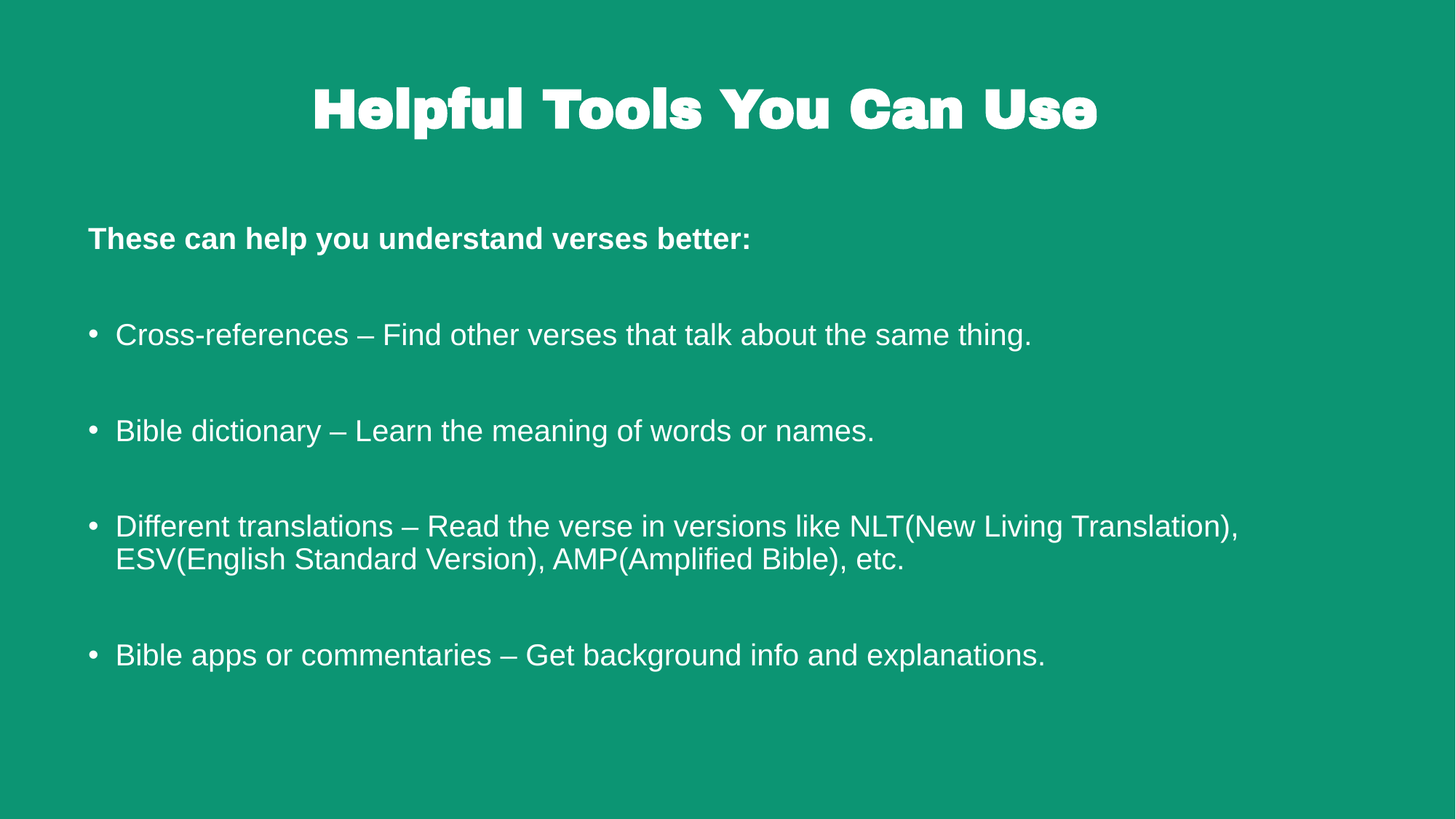

# Helpful Tools You Can Use
These can help you understand verses better:

Cross-references – Find other verses that talk about the same thing.

Bible dictionary – Learn the meaning of words or names.

Different translations – Read the verse in versions like NLT(New Living Translation), ESV(English Standard Version), AMP(Amplified Bible), etc.

Bible apps or commentaries – Get background info and explanations.